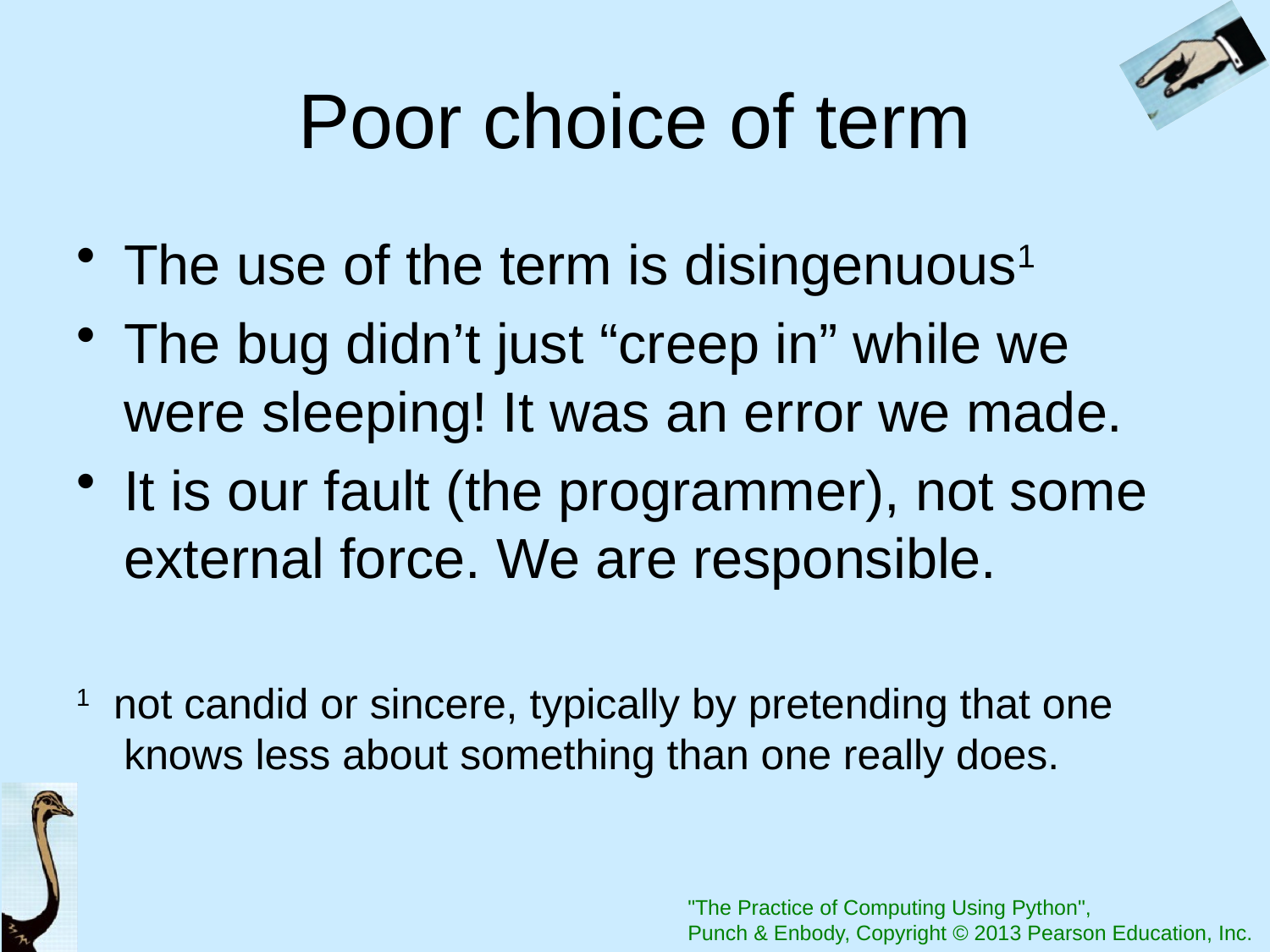

# Poor choice of term
The use of the term is disingenuous1
The bug didn’t just “creep in” while we were sleeping! It was an error we made.
It is our fault (the programmer), not some external force. We are responsible.

1  not candid or sincere, typically by pretending that one knows less about something than one really does.